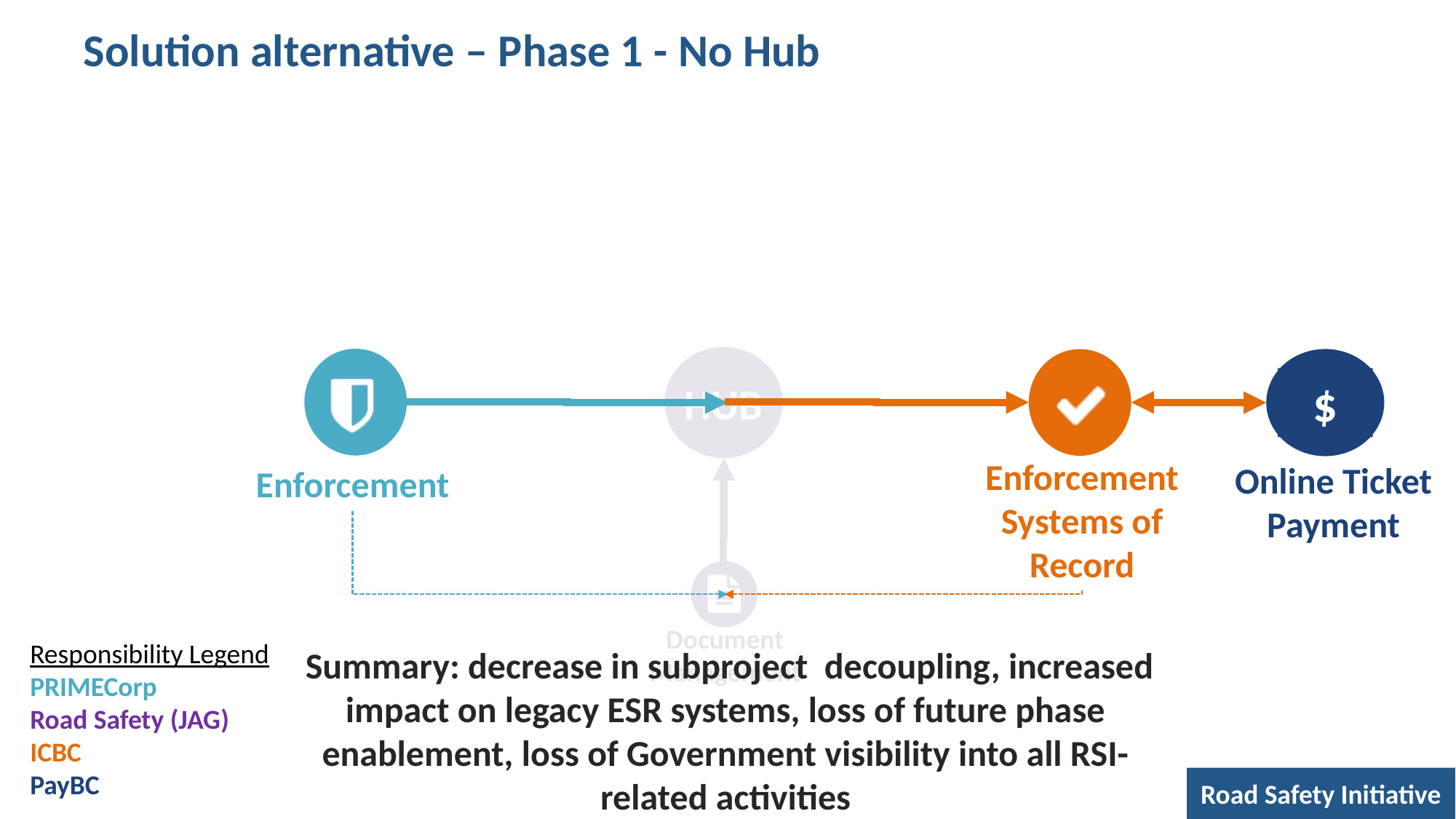

# Solution alternative – Phase 1 - No Hub
 Summary: decrease in subproject  decoupling, increased impact on legacy ESR systems, loss of future phase enablement, loss of Government visibility into all RSI-related activities